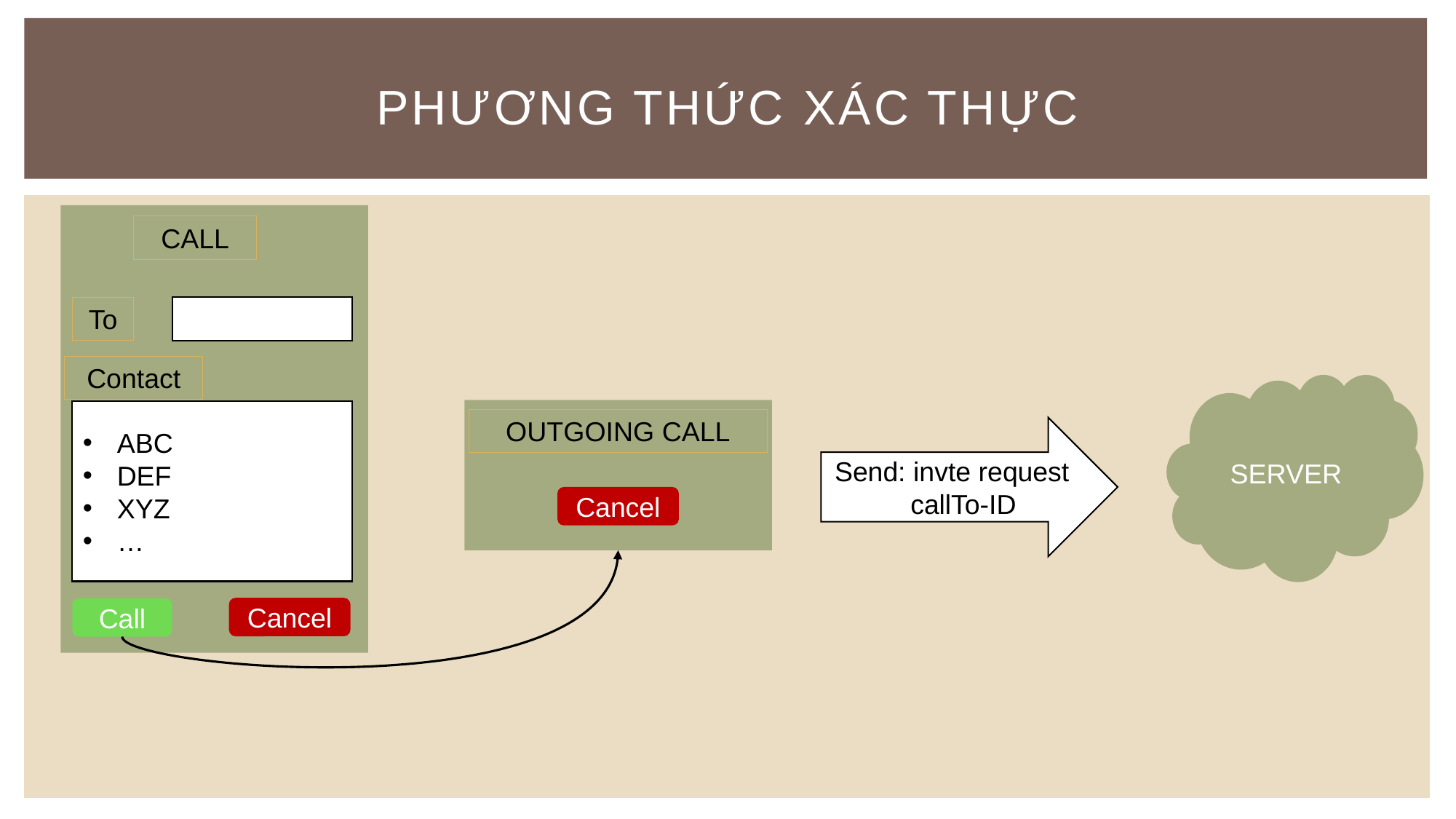

# Phương thức Xác thực

CALL
To

Contact
SERVER

ABC
DEF
XYZ
…
OUTGOING CALL
Send: invte request
   callTo-ID
Cancel
Cancel
Call